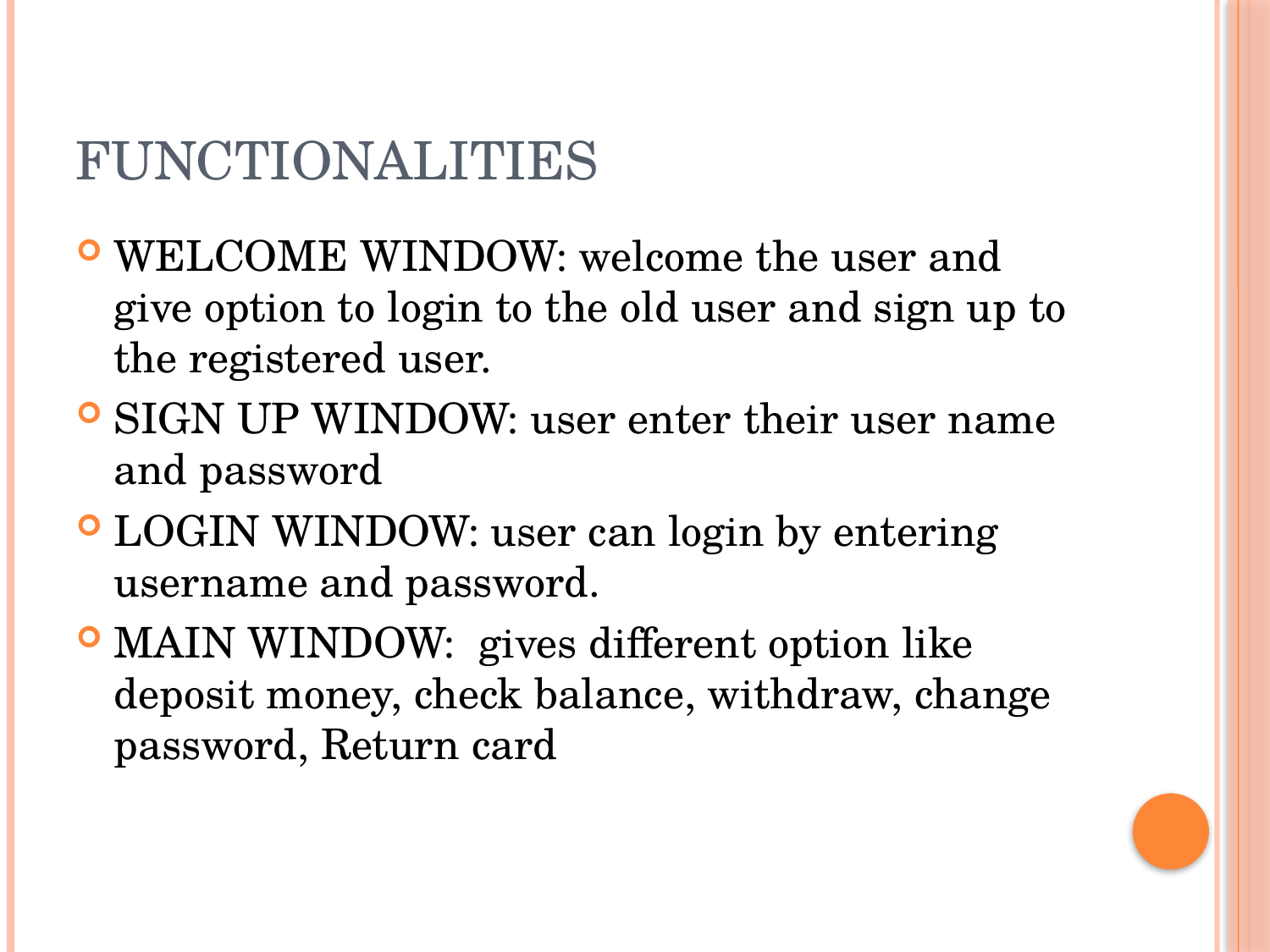

# FUNCTIONALITIES
WELCOME WINDOW: welcome the user and give option to login to the old user and sign up to the registered user.
SIGN UP WINDOW: user enter their user name and password
LOGIN WINDOW: user can login by entering username and password.
MAIN WINDOW:  gives different option like deposit money, check balance, withdraw, change password, Return card